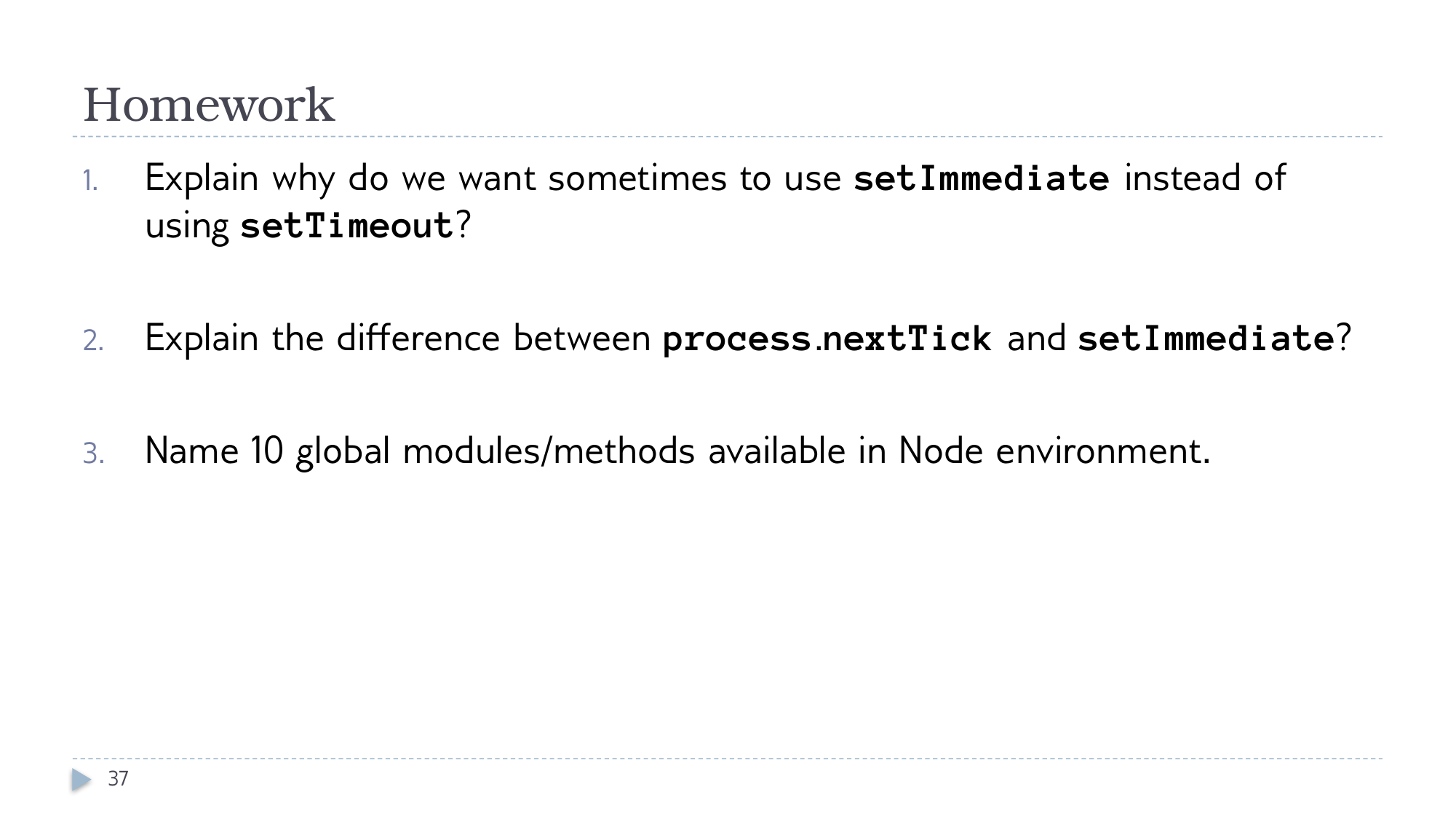

# Homework
Explain why do we want sometimes to use setImmediate instead of using setTimeout?

Explain the difference between process.nextTick and setImmediate?

Name 10 global modules/methods available in Node environment.

37